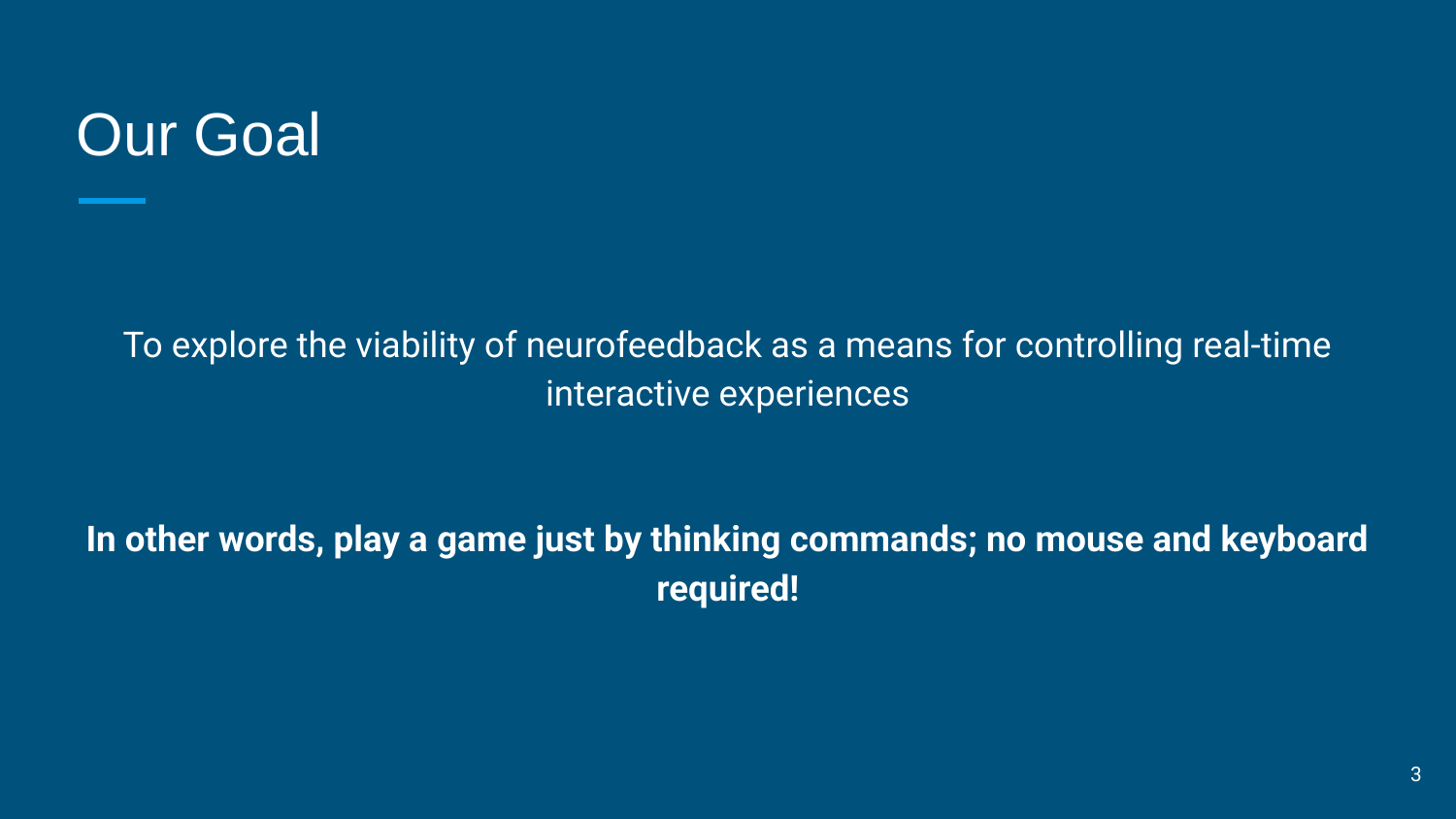

# Our Goal
To explore the viability of neurofeedback as a means for controlling real-time interactive experiences

In other words, play a game just by thinking commands; no mouse and keyboard required!
3